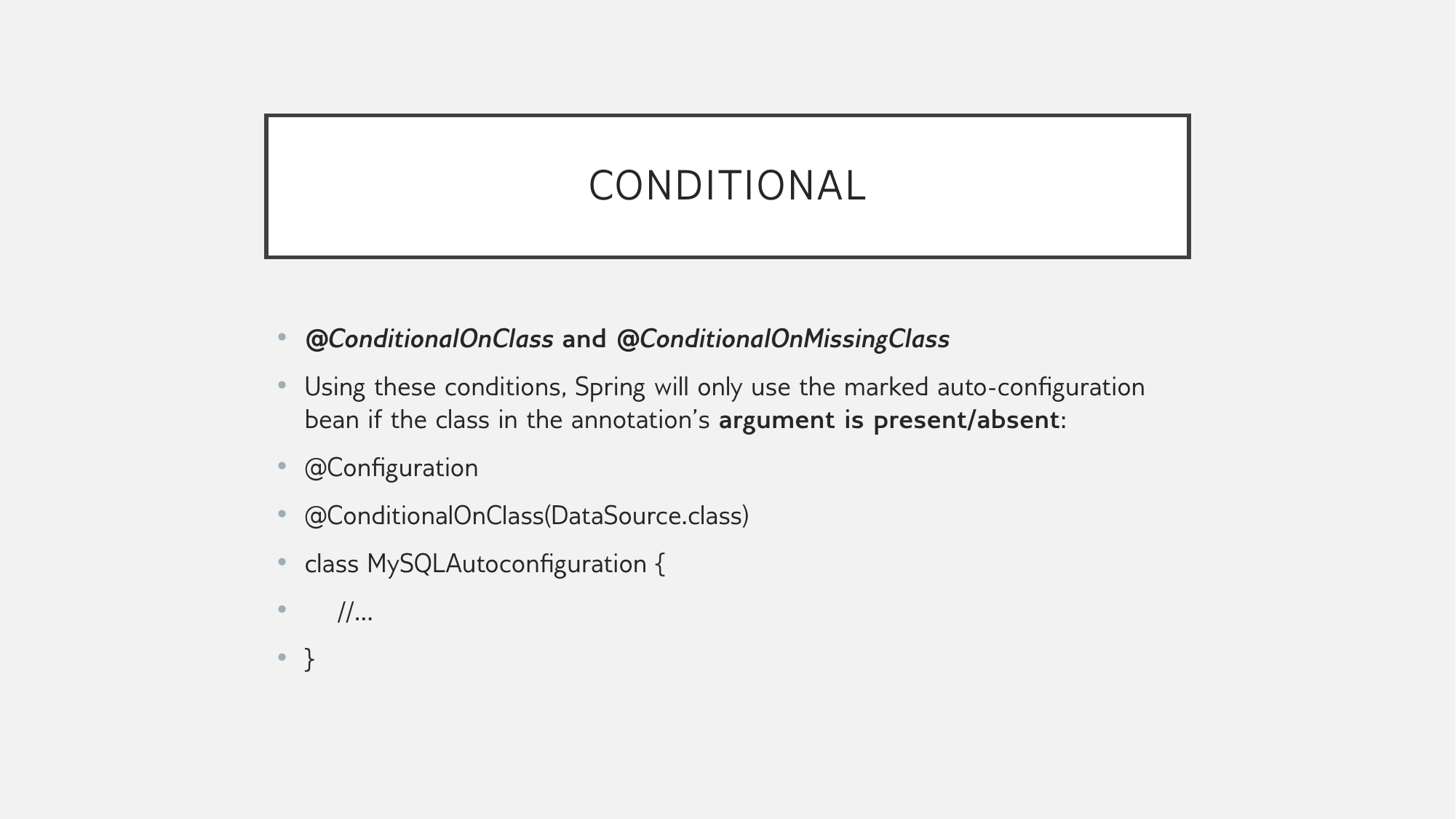

# Conditional
@ConditionalOnClass and @ConditionalOnMissingClass
Using these conditions, Spring will only use the marked auto-configuration bean if the class in the annotation’s argument is present/absent:
@Configuration
@ConditionalOnClass(DataSource.class)
class MySQLAutoconfiguration {
    //...
}